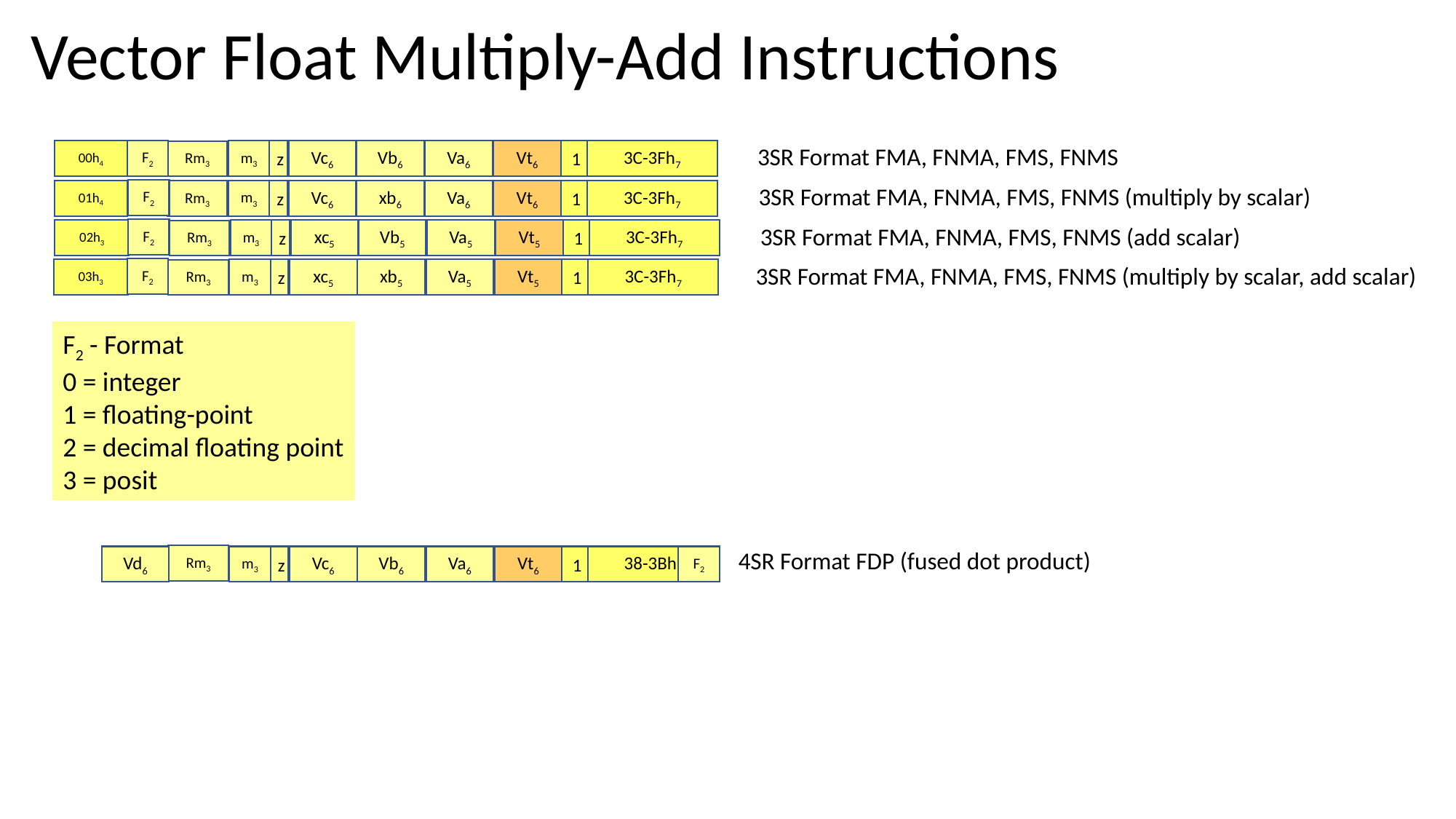

# Vector Float Multiply-Add Instructions
3SR Format FMA, FNMA, FMS, FNMS
F2
00h4
m3
z
Vc6
Vb6
Va6
Vt6
3C-3Fh7
1
Rm3
3SR Format FMA, FNMA, FMS, FNMS (multiply by scalar)
F2
01h4
m3
z
Vc6
xb6
Va6
Vt6
3C-3Fh7
1
Rm3
3SR Format FMA, FNMA, FMS, FNMS (add scalar)
F2
02h3
m3
z
xc5
Vb5
Va5
Vt5
3C-3Fh7
1
Rm3
3SR Format FMA, FNMA, FMS, FNMS (multiply by scalar, add scalar)
F2
03h3
m3
z
xb5
xc5
Va5
Vt5
3C-3Fh7
1
Rm3
F2 - Format
0 = integer
1 = floating-point
2 = decimal floating point
3 = posit
4SR Format FDP (fused dot product)
Rm3
Vd6
m3
z
Vb6
F2
Vc6
Va6
Vt6
38-3Bh7
1